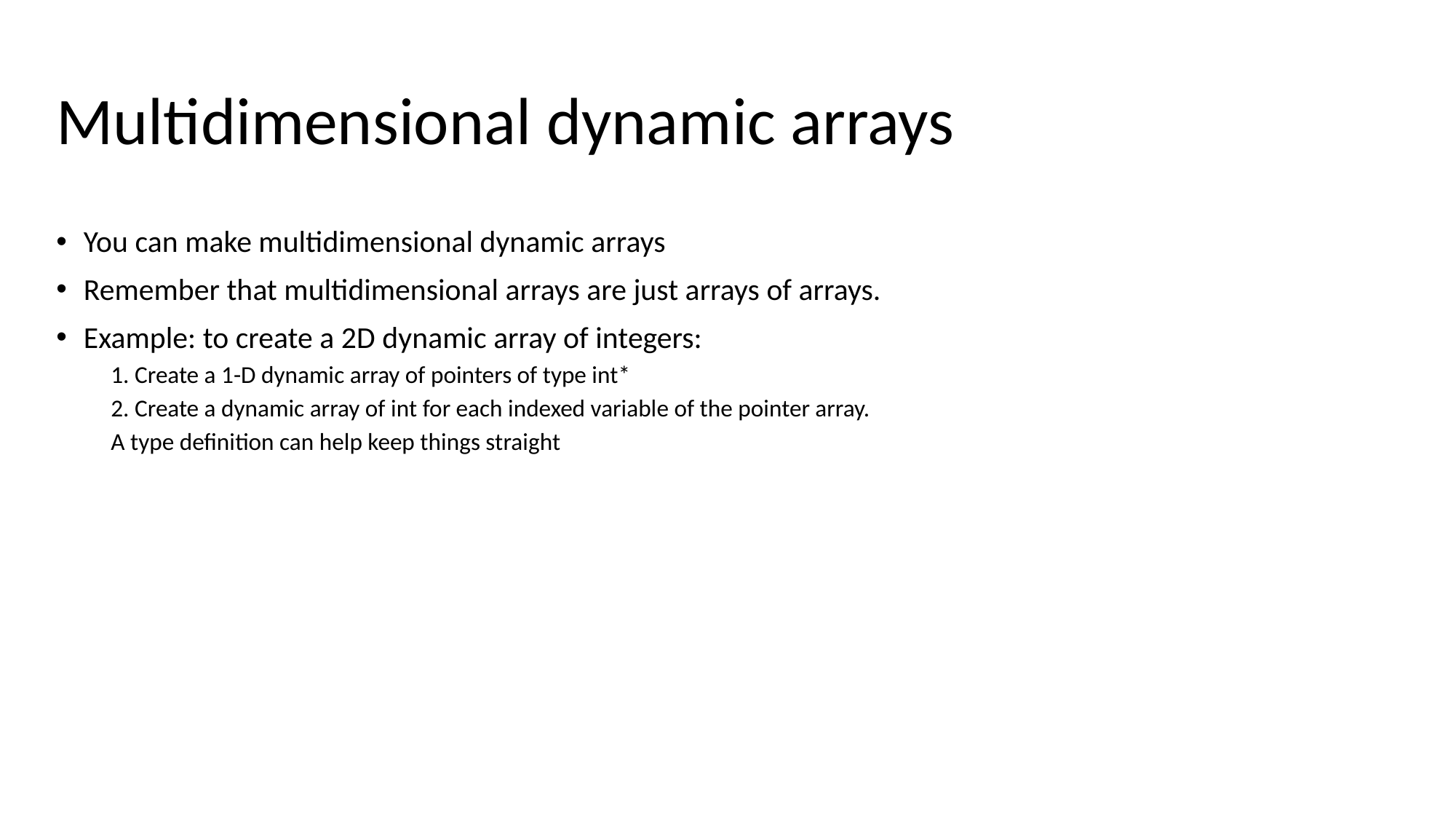

# Multidimensional dynamic arrays
You can make multidimensional dynamic arrays
Remember that multidimensional arrays are just arrays of arrays.
Example: to create a 2D dynamic array of integers:
1. Create a 1-D dynamic array of pointers of type int*
2. Create a dynamic array of int for each indexed variable of the pointer array.
A type definition can help keep things straight